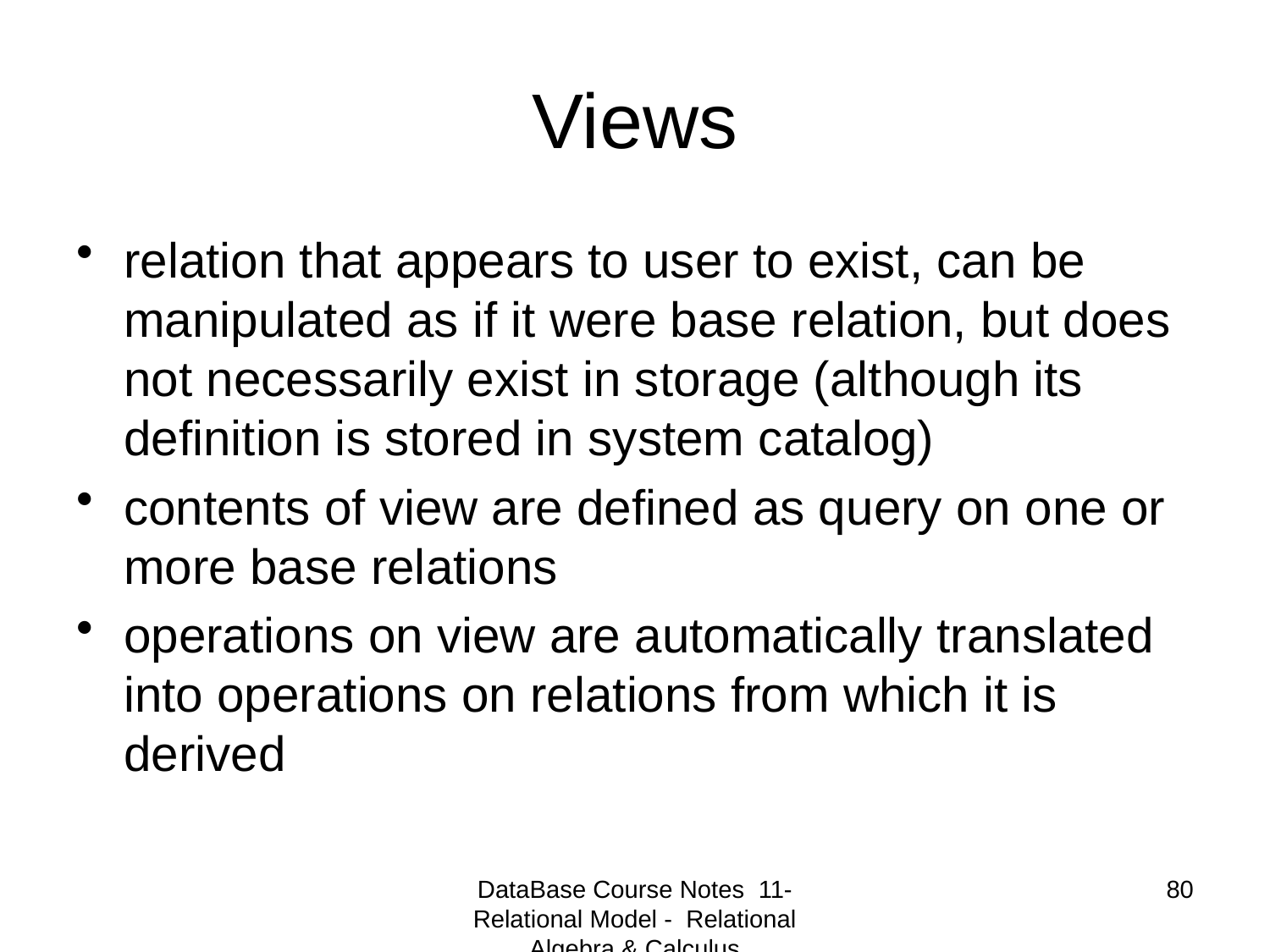

# Views
relation that appears to user to exist, can be manipulated as if it were base relation, but does not necessarily exist in storage (although its definition is stored in system catalog)
contents of view are defined as query on one or more base relations
operations on view are automatically translated into operations on relations from which it is derived
DataBase Course Notes  11- Relational Model -  Relational Algebra & Calculus
80